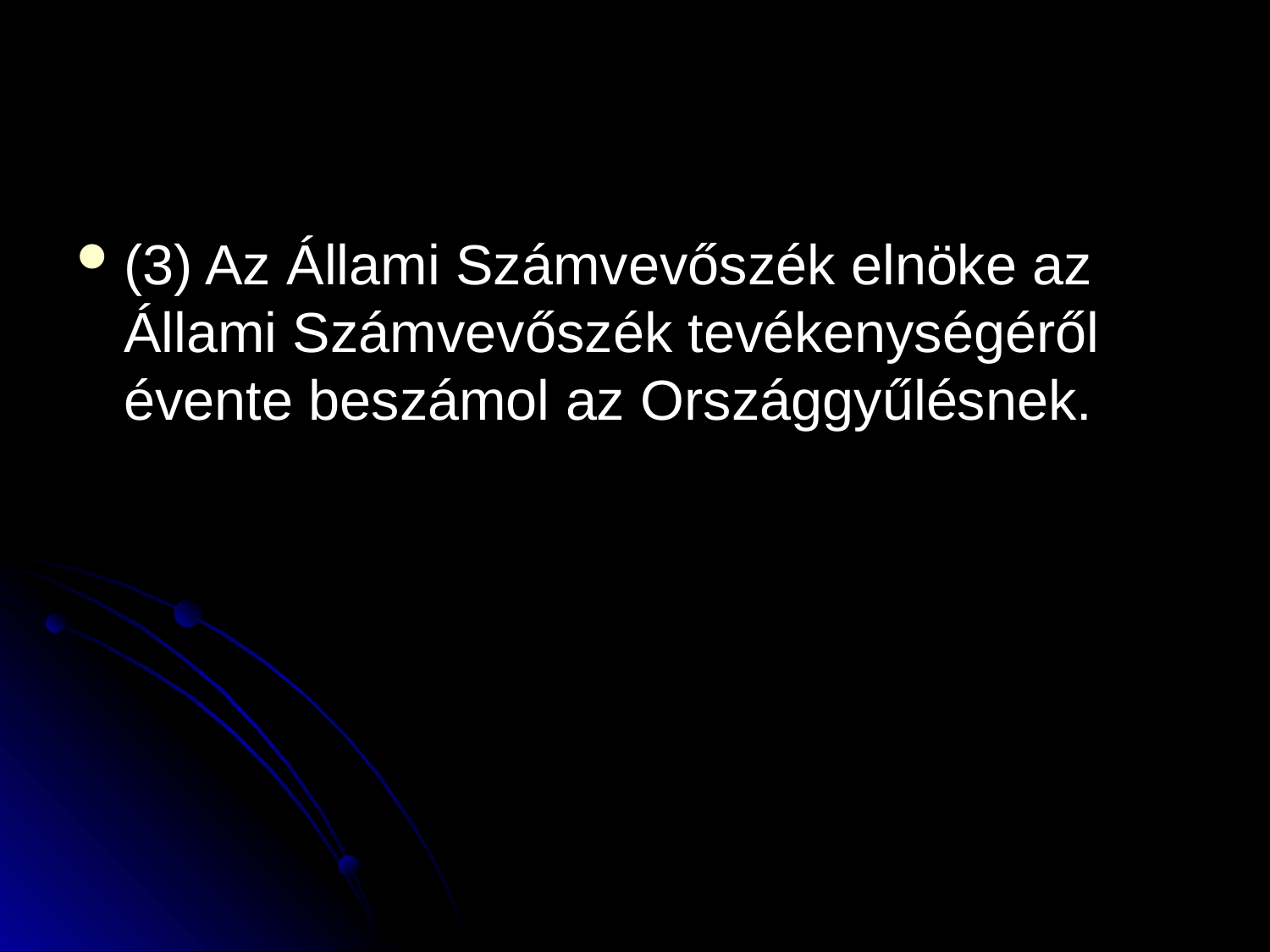

#
(3) Az Állami Számvevőszék elnöke az Állami Számvevőszék tevékenységéről évente beszámol az Országgyűlésnek.